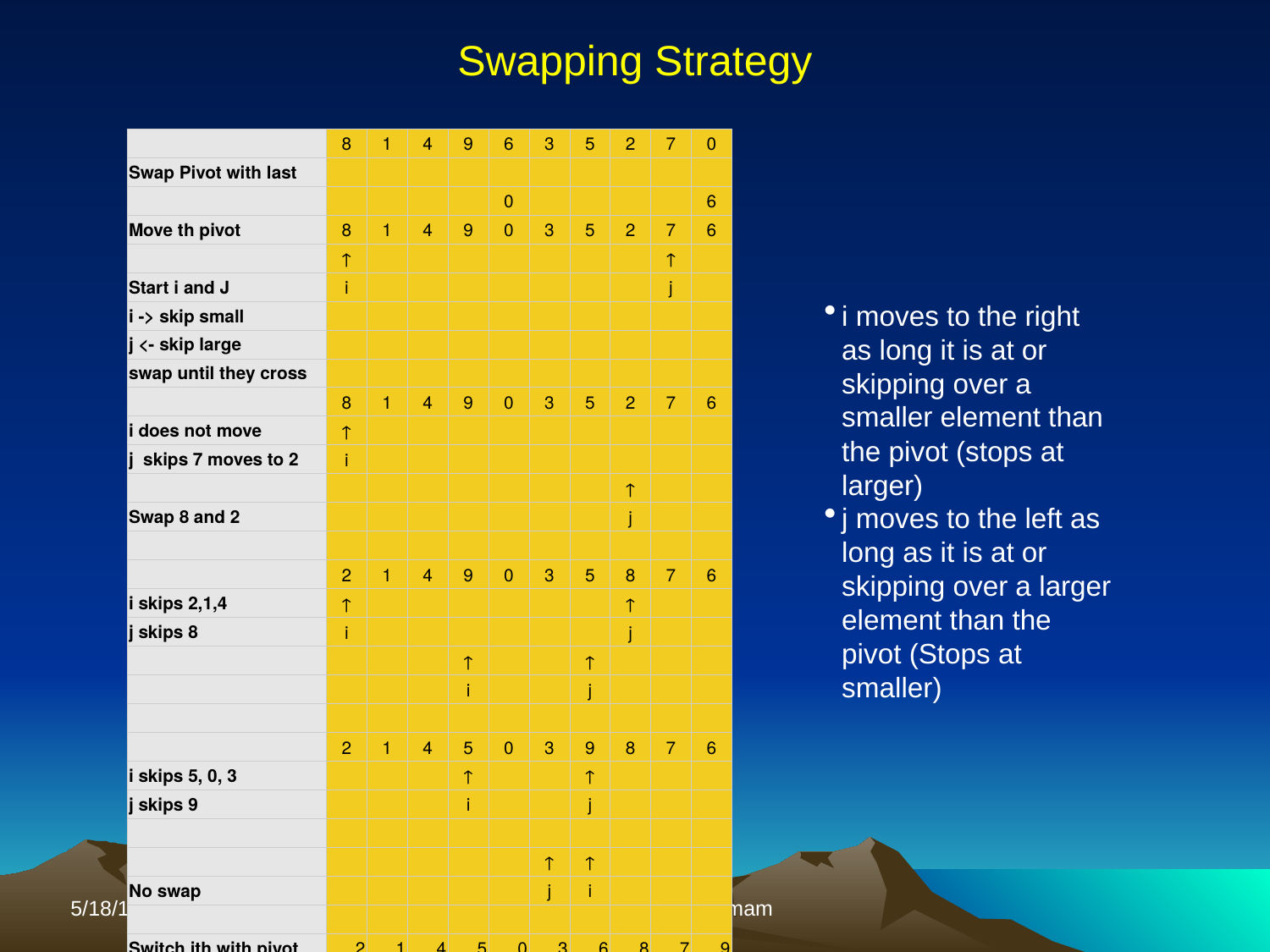

# Swapping Strategy
|  | 8 | 1 | 4 | 9 | 6 | 3 | 5 | 2 | 7 | 0 |
| --- | --- | --- | --- | --- | --- | --- | --- | --- | --- | --- |
| Swap Pivot with last |  |  |  |  |  |  |  |  |  |  |
|  |  |  |  |  | 0 |  |  |  |  | 6 |
| Move th pivot | 8 | 1 | 4 | 9 | 0 | 3 | 5 | 2 | 7 | 6 |
|  | ↑ |  |  |  |  |  |  |  | ↑ |  |
| Start i and J | i |  |  |  |  |  |  |  | j |  |
| i -> skip small |  |  |  |  |  |  |  |  |  |  |
| j <- skip large |  |  |  |  |  |  |  |  |  |  |
| swap until they cross |  |  |  |  |  |  |  |  |  |  |
|  | 8 | 1 | 4 | 9 | 0 | 3 | 5 | 2 | 7 | 6 |
| i does not move | ↑ |  |  |  |  |  |  |  |  |  |
| j skips 7 moves to 2 | i |  |  |  |  |  |  |  |  |  |
|  |  |  |  |  |  |  |  | ↑ |  |  |
| Swap 8 and 2 |  |  |  |  |  |  |  | j |  |  |
|  |  |  |  |  |  |  |  |  |  |  |
|  | 2 | 1 | 4 | 9 | 0 | 3 | 5 | 8 | 7 | 6 |
| i skips 2,1,4 | ↑ |  |  |  |  |  |  | ↑ |  |  |
| j skips 8 | i |  |  |  |  |  |  | j |  |  |
|  |  |  |  | ↑ |  |  | ↑ |  |  |  |
|  |  |  |  | i |  |  | j |  |  |  |
|  |  |  |  |  |  |  |  |  |  |  |
|  | 2 | 1 | 4 | 5 | 0 | 3 | 9 | 8 | 7 | 6 |
| i skips 5, 0, 3 |  |  |  | ↑ |  |  | ↑ |  |  |  |
| j skips 9 |  |  |  | i |  |  | j |  |  |  |
|  |  |  |  |  |  |  |  |  |  |  |
|  |  |  |  |  |  | ↑ | ↑ |  |  |  |
| No swap |  |  |  |  |  | j | i |  |  |  |
|  |  |  |  |  |  |  |  |  |  |  |
| Switch ith with pivot | 2 | 1 | 4 | 5 | 0 | 3 | 6 | 8 | 7 | 9 |
i moves to the right as long it is at or skipping over a smaller element than the pivot (stops at larger)
j moves to the left as long as it is at or skipping over a larger element than the pivot (Stops at smaller)
14